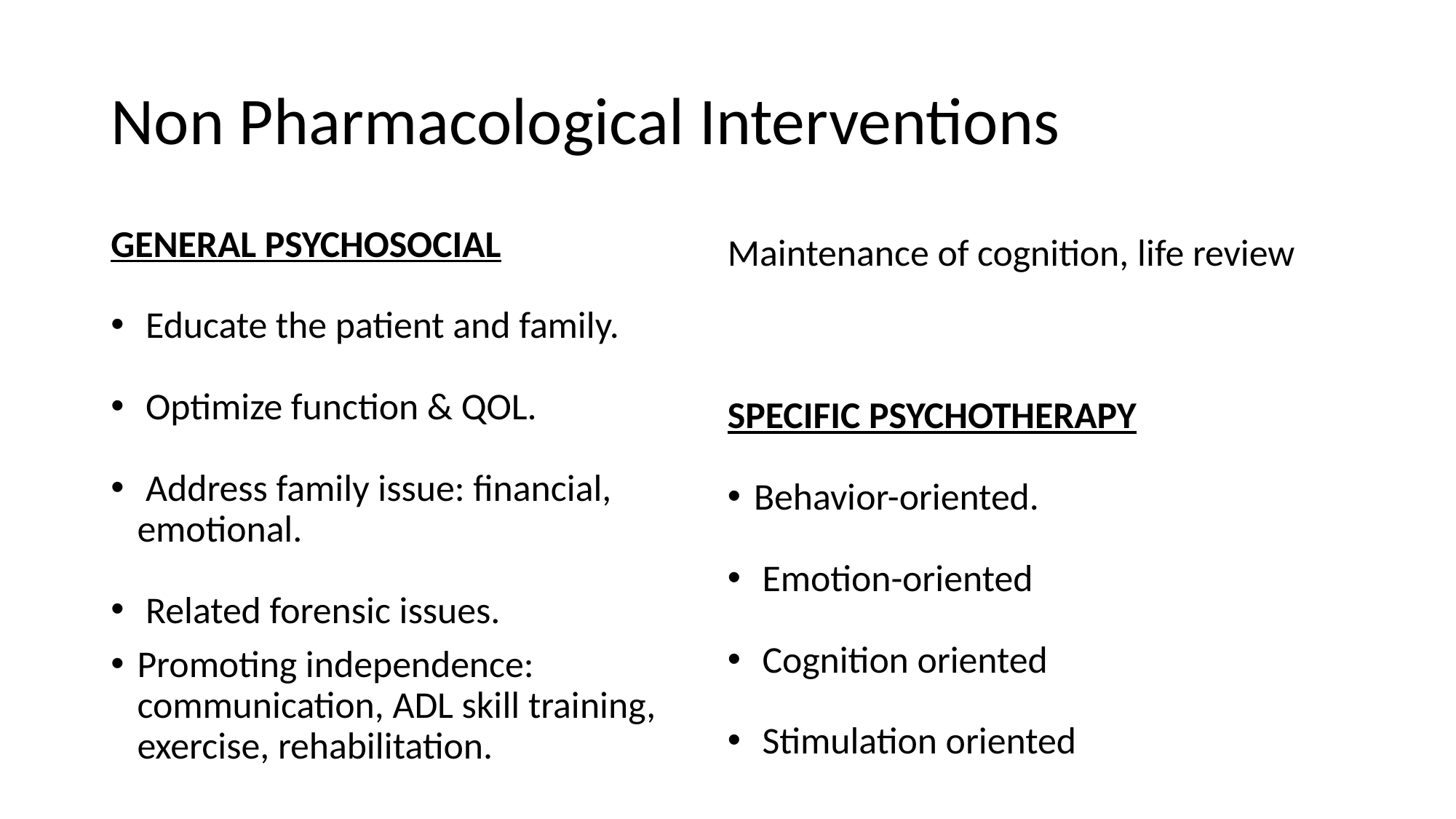

# Non Pharmacological Interventions

GENERAL PSYCHOSOCIAL

 Educate the patient and family.

 Optimize function & QOL.

 Address family issue: financial, emotional.

 Related forensic issues.
Promoting independence: communication, ADL skill training, exercise, rehabilitation.

Maintenance of cognition, life review

SPECIFIC PSYCHOTHERAPY

Behavior-oriented.

 Emotion-oriented

 Cognition oriented

 Stimulation oriented